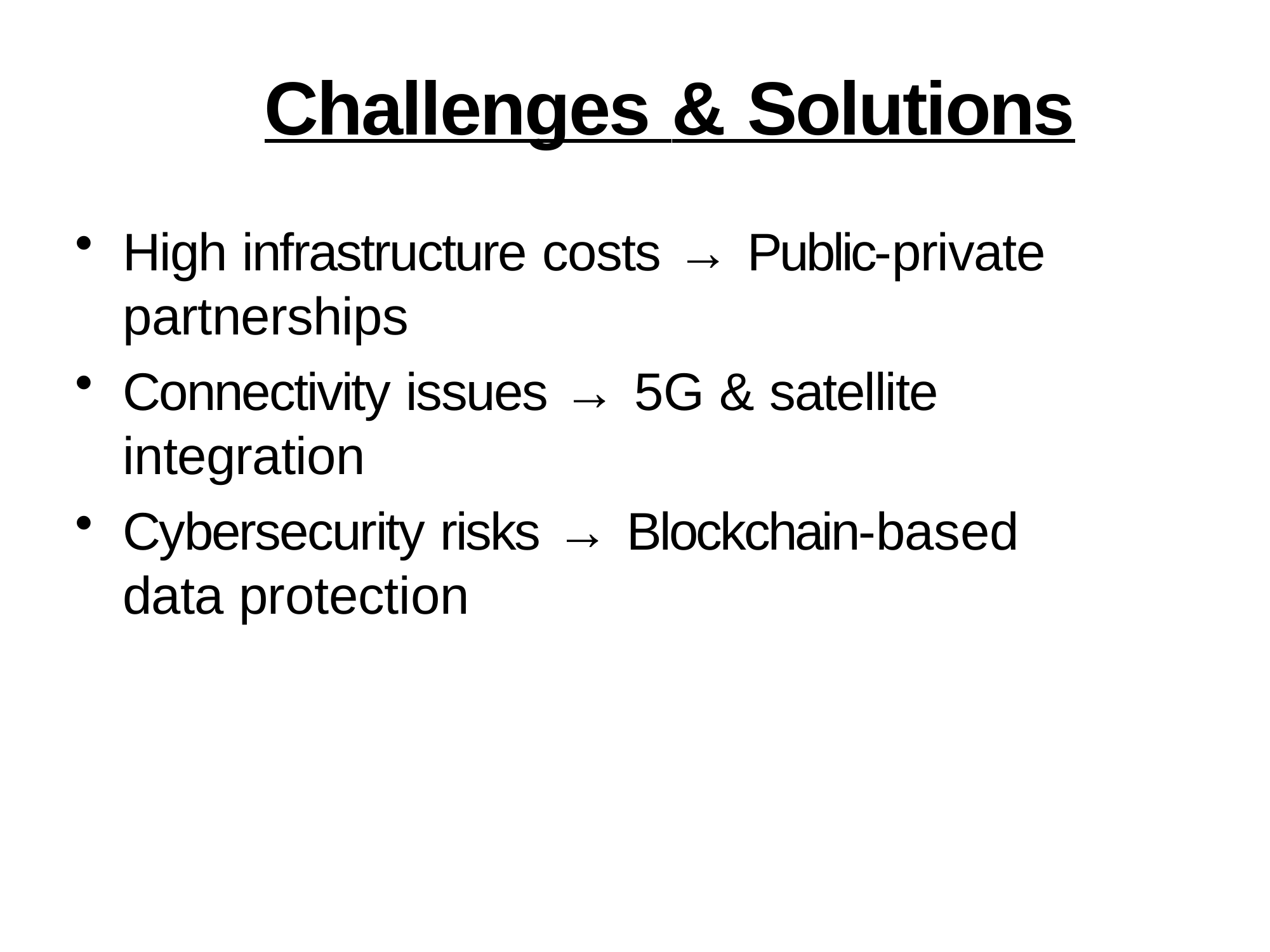

# Challenges & Solutions
High infrastructure costs → Public-private partnerships
Connectivity issues → 5G & satellite integration
Cybersecurity risks → Blockchain-based data protection